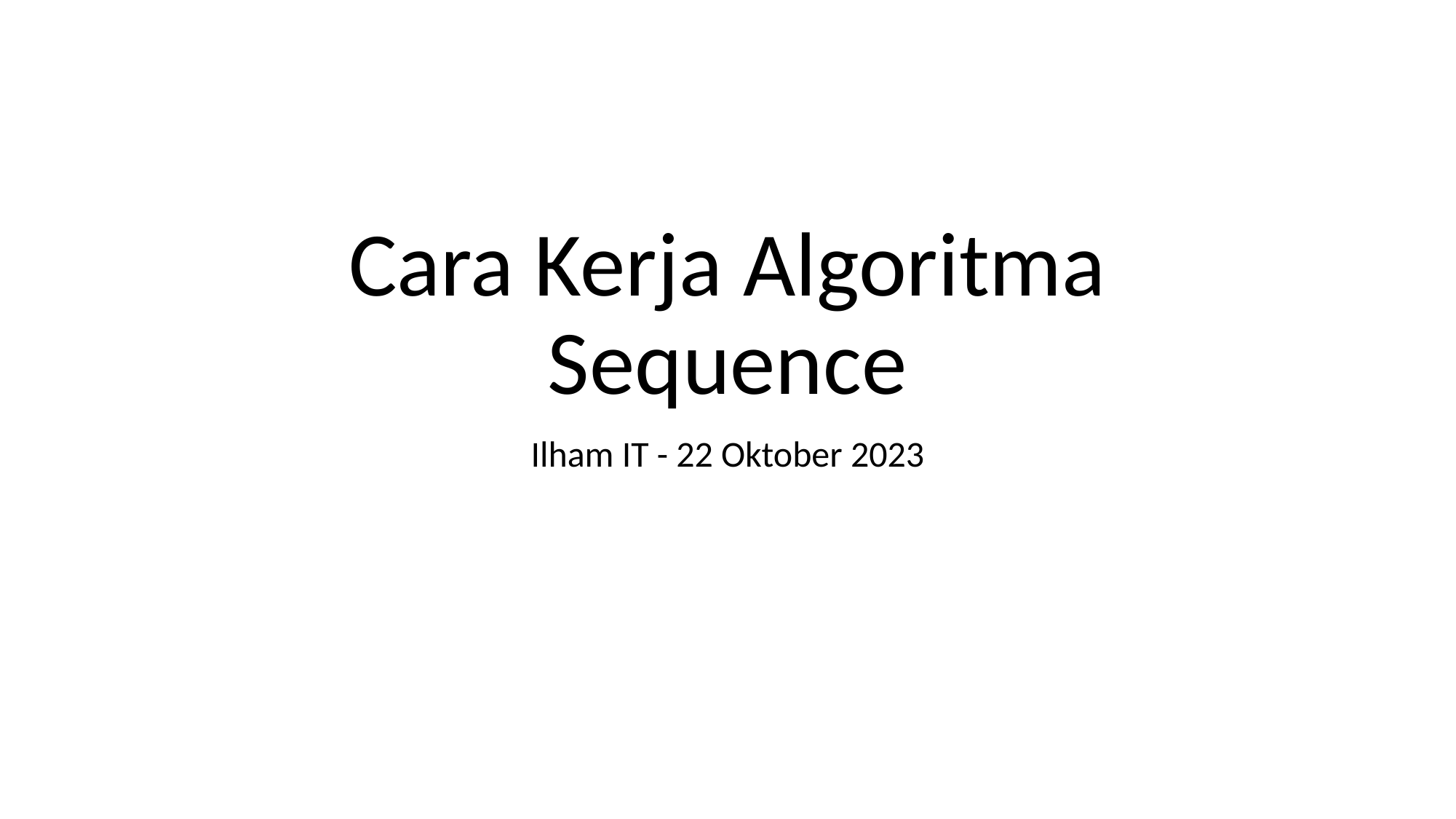

# Cara Kerja Algoritma Sequence
Ilham IT - 22 Oktober 2023